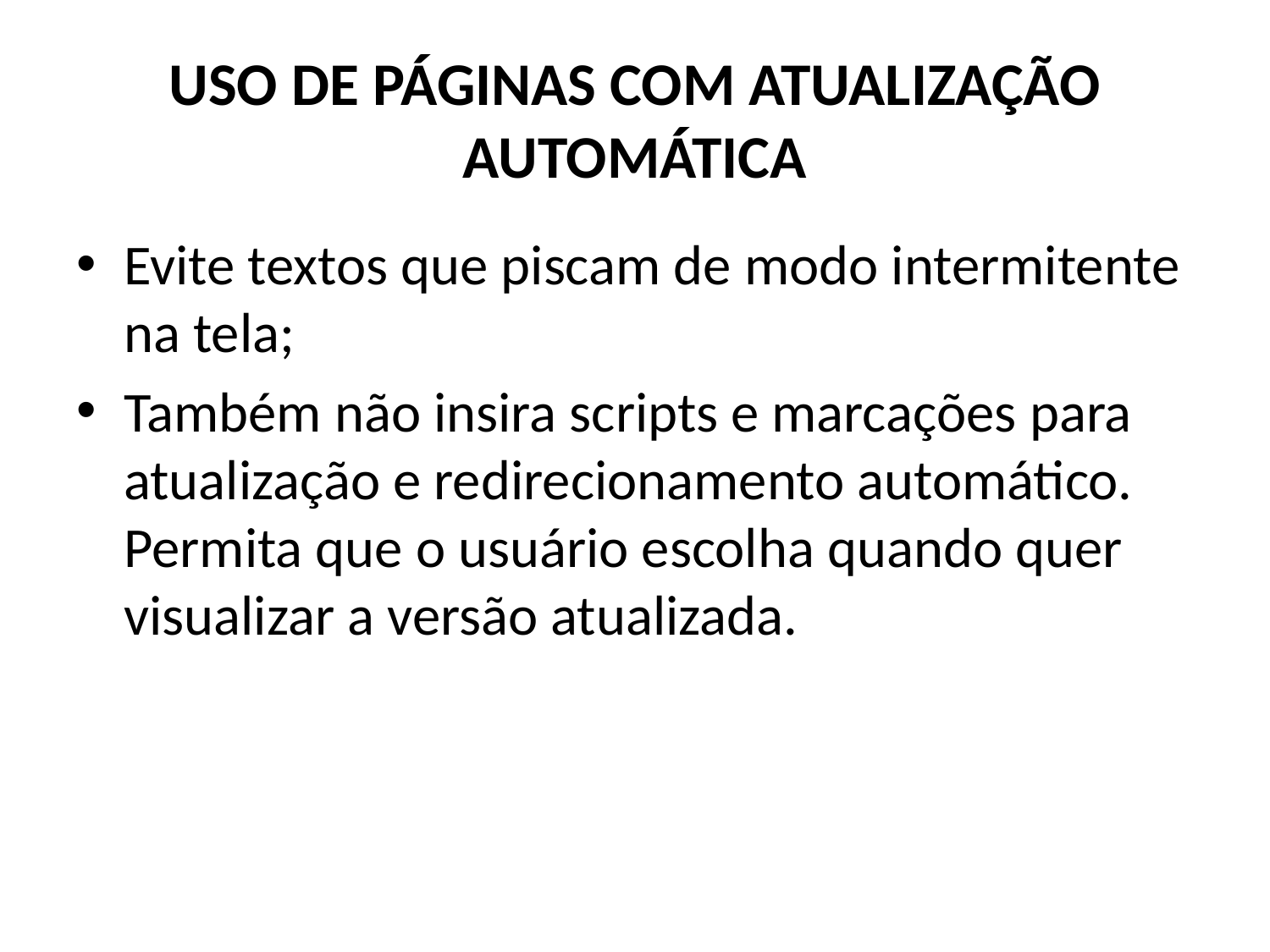

# USO DE PÁGINAS COM ATUALIZAÇÃO AUTOMÁTICA
Evite textos que piscam de modo intermitente na tela;
Também não insira scripts e marcações para atualização e redirecionamento automático. Permita que o usuário escolha quando quer visualizar a versão atualizada.